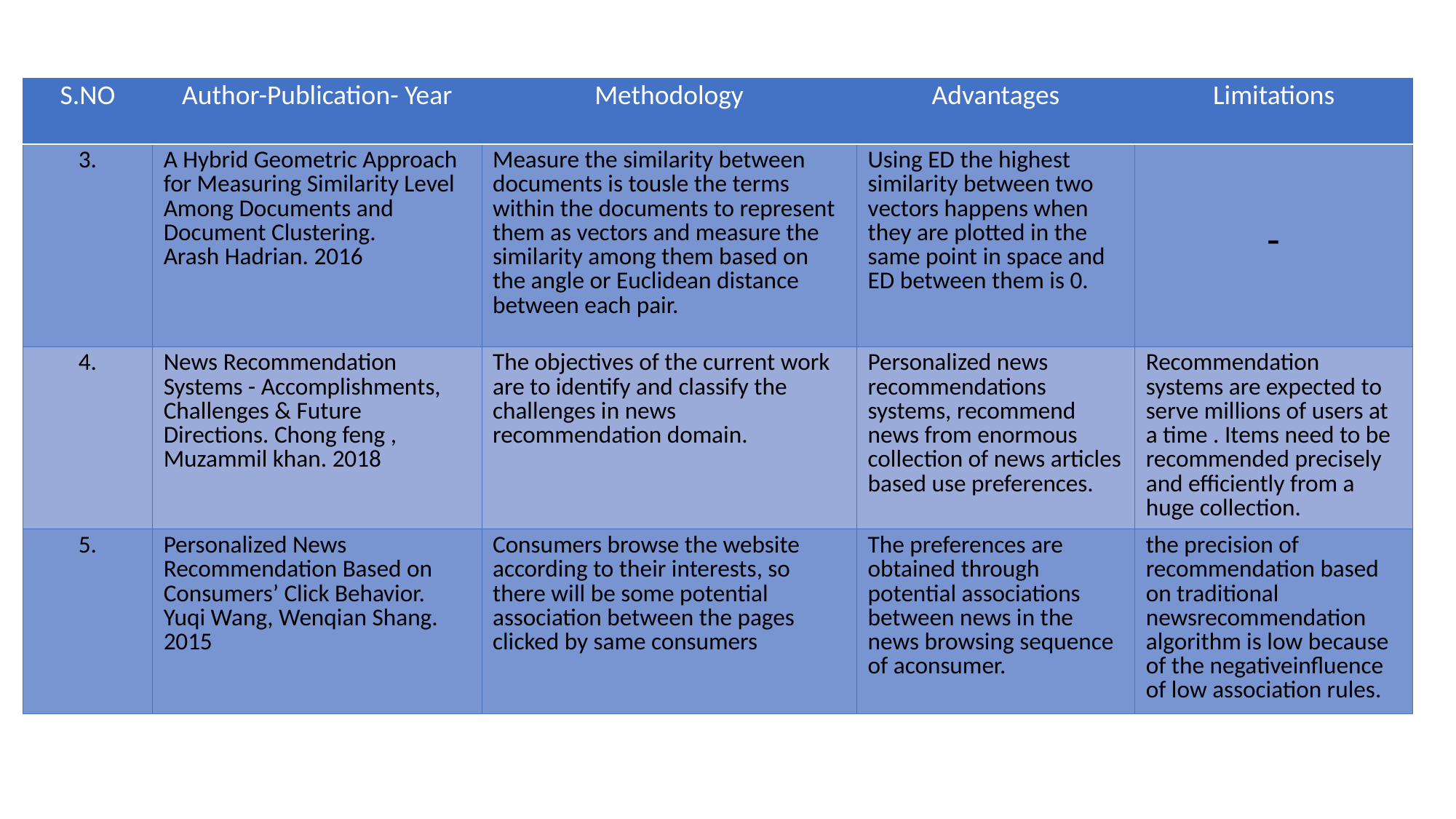

#
| S.NO | Author-Publication- Year | Methodology | Advantages | Limitations |
| --- | --- | --- | --- | --- |
| 3. | A Hybrid Geometric Approach for Measuring Similarity Level Among Documents and Document Clustering. Arash Hadrian. 2016 | Measure the similarity between documents is tousle the terms within the documents to represent them as vectors and measure the similarity among them based on the angle or Euclidean distance between each pair. | Using ED the highest similarity between two vectors happens when they are plotted in the same point in space and ED between them is 0. | - |
| 4. | News Recommendation Systems - Accomplishments, Challenges & Future Directions. Chong feng , Muzammil khan. 2018 | The objectives of the current work are to identify and classify the challenges in news recommendation domain. | Personalized news recommendations systems, recommend news from enormous collection of news articles based use preferences. | Recommendation systems are expected to serve millions of users at a time . Items need to be recommended precisely and efficiently from a huge collection. |
| 5. | Personalized News Recommendation Based on Consumers’ Click Behavior. Yuqi Wang, Wenqian Shang. 2015 | Consumers browse the website according to their interests, so there will be some potential association between the pages clicked by same consumers | The preferences are obtained through potential associations between news in the news browsing sequence of aconsumer. | the precision of recommendation based on traditional newsrecommendation algorithm is low because of the negativeinfluence of low association rules. |